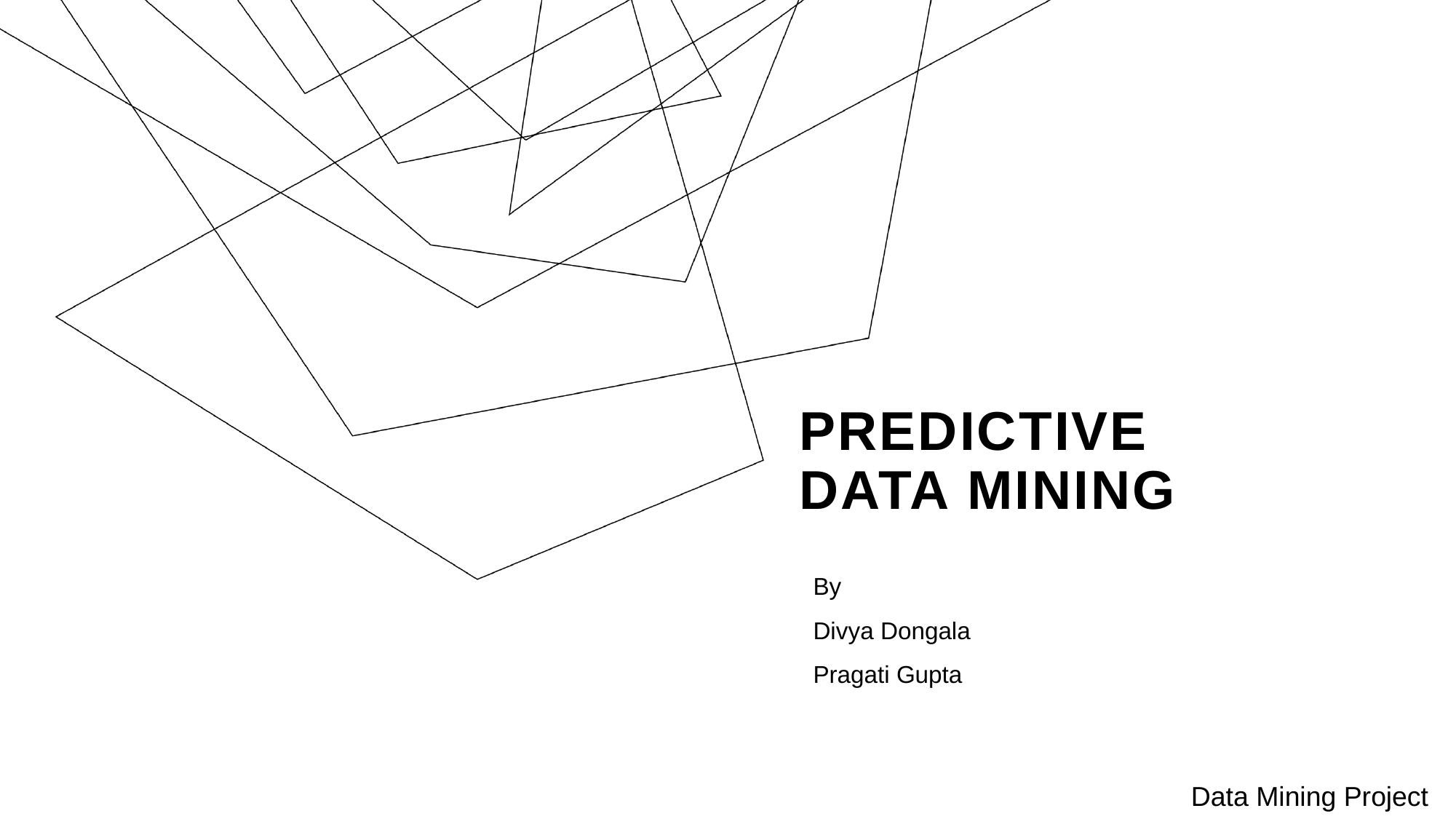

# Predictive  Data Mining
By
Divya Dongala
Pragati Gupta
Data Mining Project